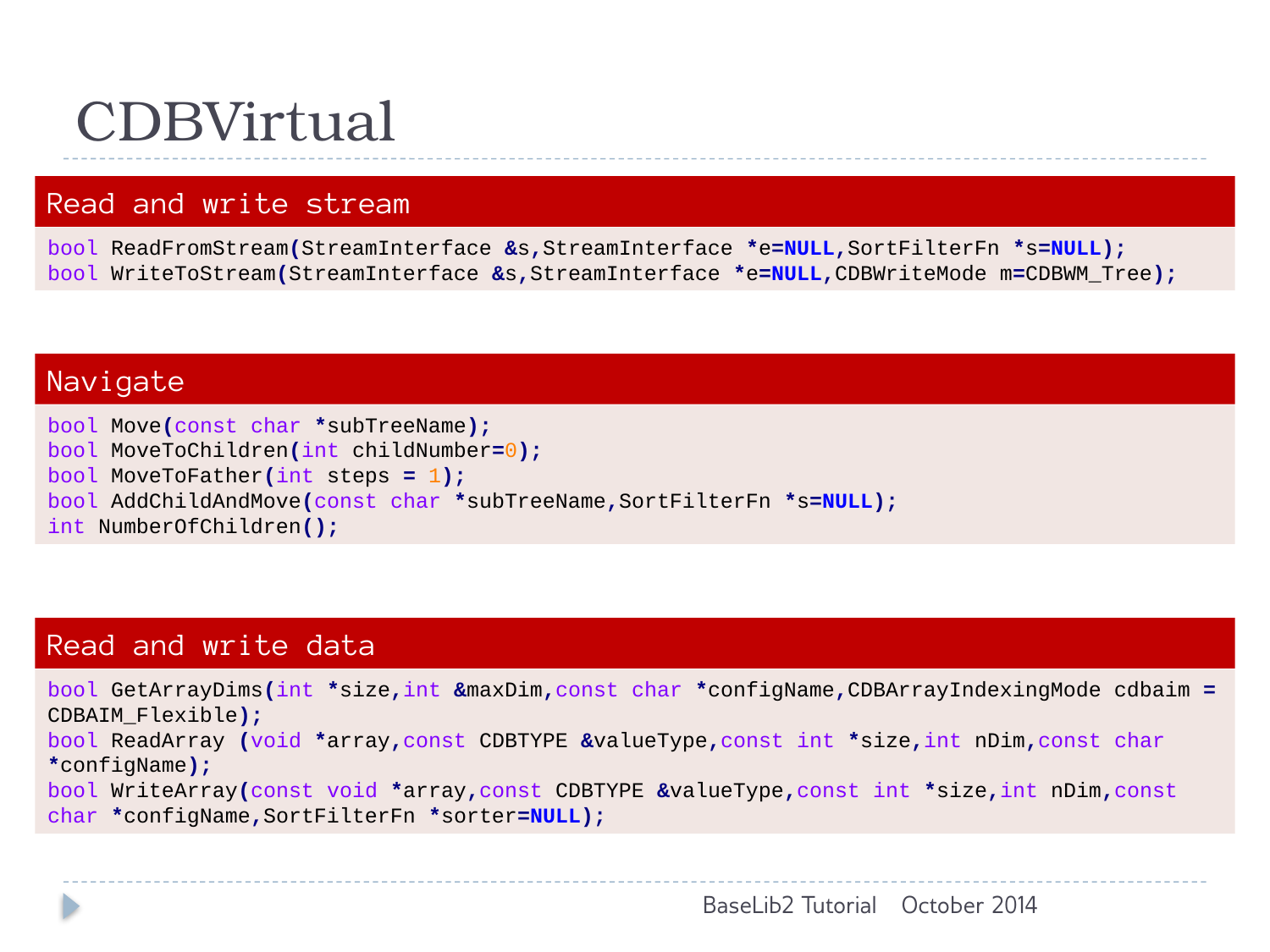

# CDBVirtual
Read and write stream
bool ReadFromStream(StreamInterface &s,StreamInterface *e=NULL,SortFilterFn *s=NULL);
bool WriteToStream(StreamInterface &s,StreamInterface *e=NULL,CDBWriteMode m=CDBWM_Tree);
Navigate
bool Move(const char *subTreeName);
bool MoveToChildren(int childNumber=0);
bool MoveToFather(int steps = 1);
bool AddChildAndMove(const char *subTreeName,SortFilterFn *s=NULL);
int NumberOfChildren();
Read and write data
bool GetArrayDims(int *size,int &maxDim,const char *configName,CDBArrayIndexingMode cdbaim = CDBAIM_Flexible);
bool ReadArray (void *array,const CDBTYPE &valueType,const int *size,int nDim,const char *configName);
bool WriteArray(const void *array,const CDBTYPE &valueType,const int *size,int nDim,const char *configName,SortFilterFn *sorter=NULL);
BaseLib2 Tutorial
October 2014